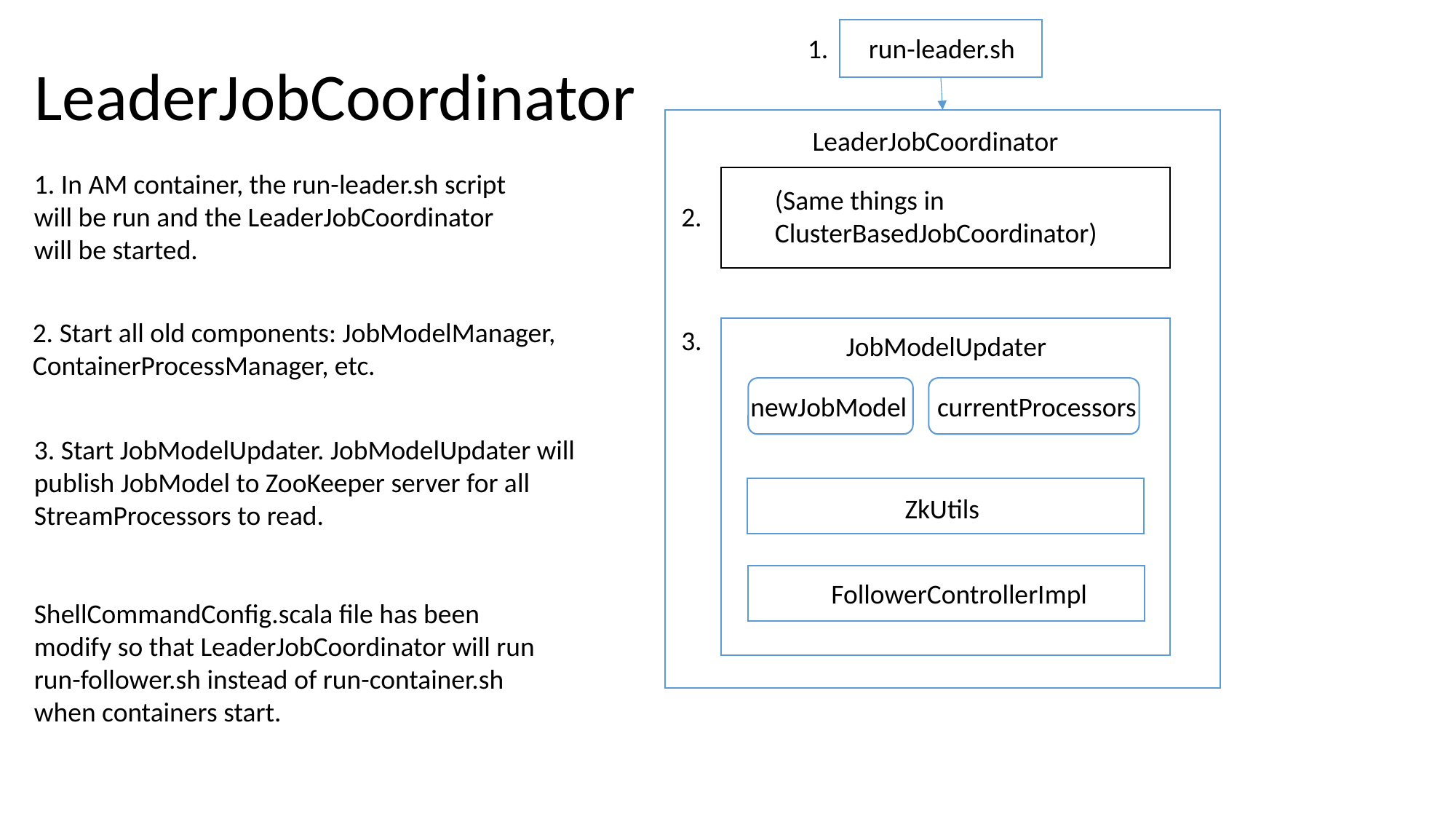

# LeaderJobCoordinator

1.
run-leader.sh

LeaderJobCoordinator
1. In AM container, the run-leader.sh script will be run and the LeaderJobCoordinator will be started.

(Same things in ClusterBasedJobCoordinator)
2.
2. Start all old components: JobModelManager, ContainerProcessManager, etc.
3.

JobModelUpdater

newJobModel
currentProcessors
3. Start JobModelUpdater. JobModelUpdater will publish JobModel to ZooKeeper server for all StreamProcessors to read.

ZkUtils

FollowerControllerImpl
ShellCommandConfig.scala file has been modify so that LeaderJobCoordinator will run run-follower.sh instead of run-container.sh when containers start.